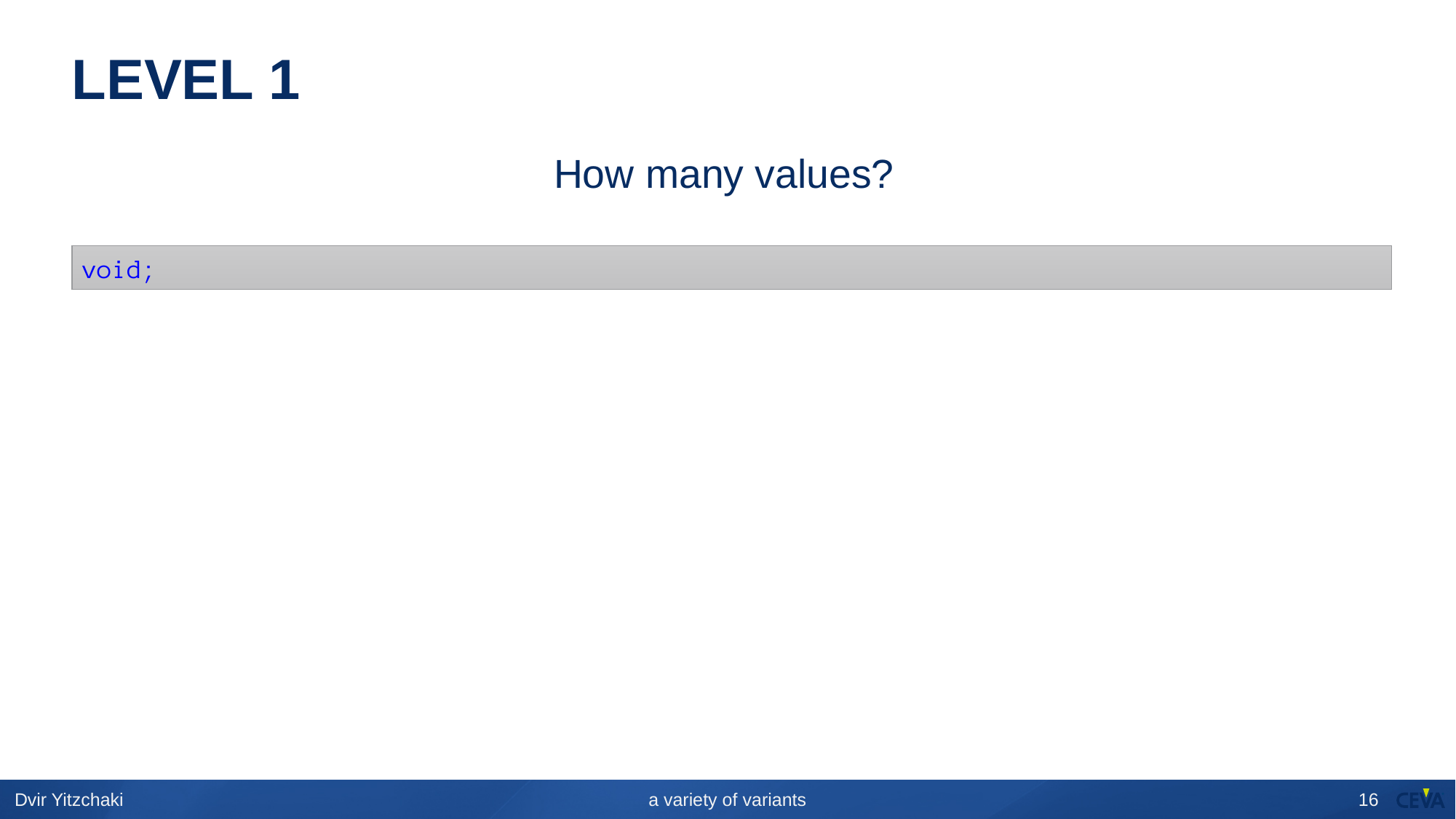

# LEVEL 1
How many values?
void;